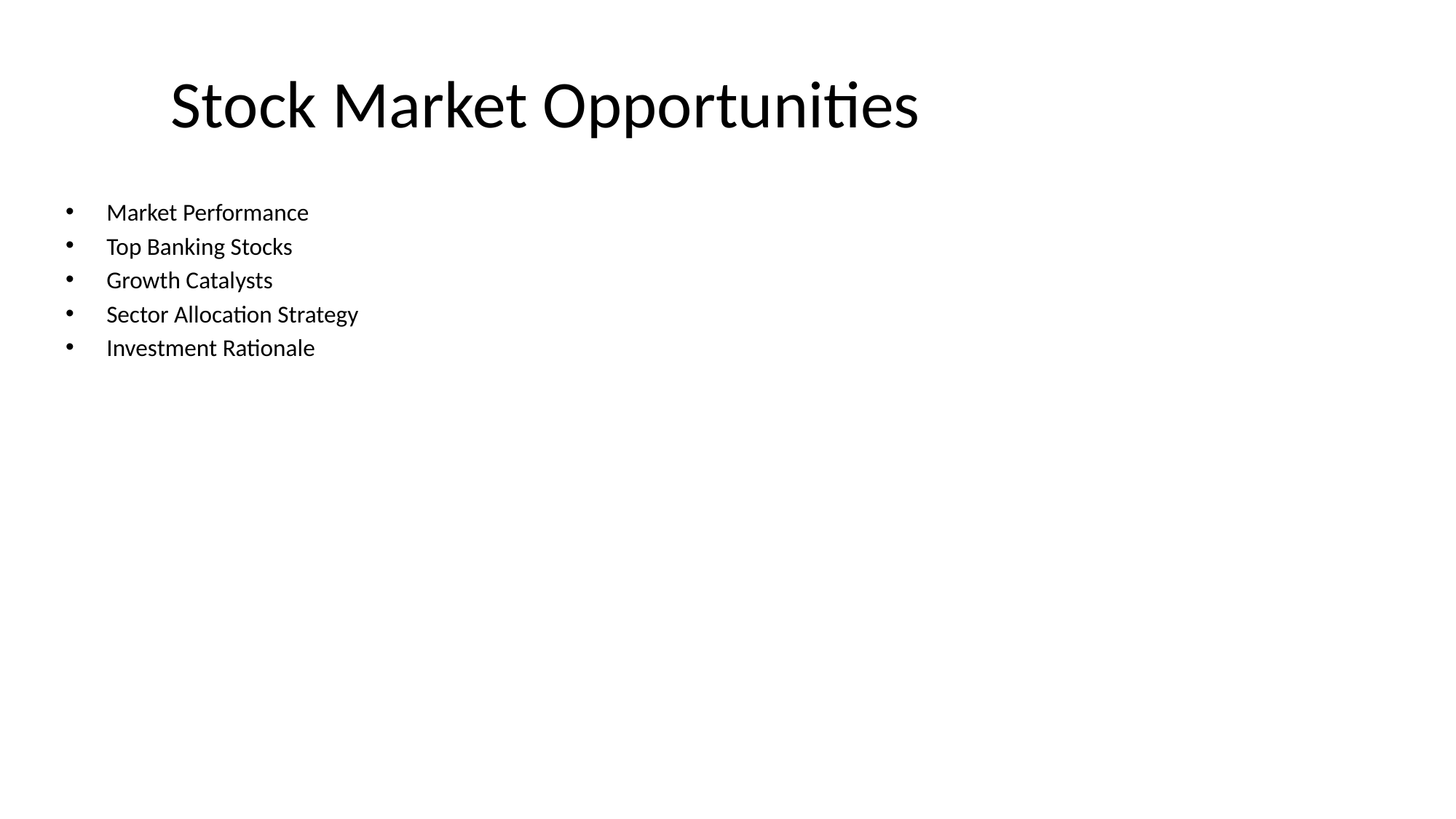

# Stock Market Opportunities
Market Performance
Top Banking Stocks
Growth Catalysts
Sector Allocation Strategy
Investment Rationale